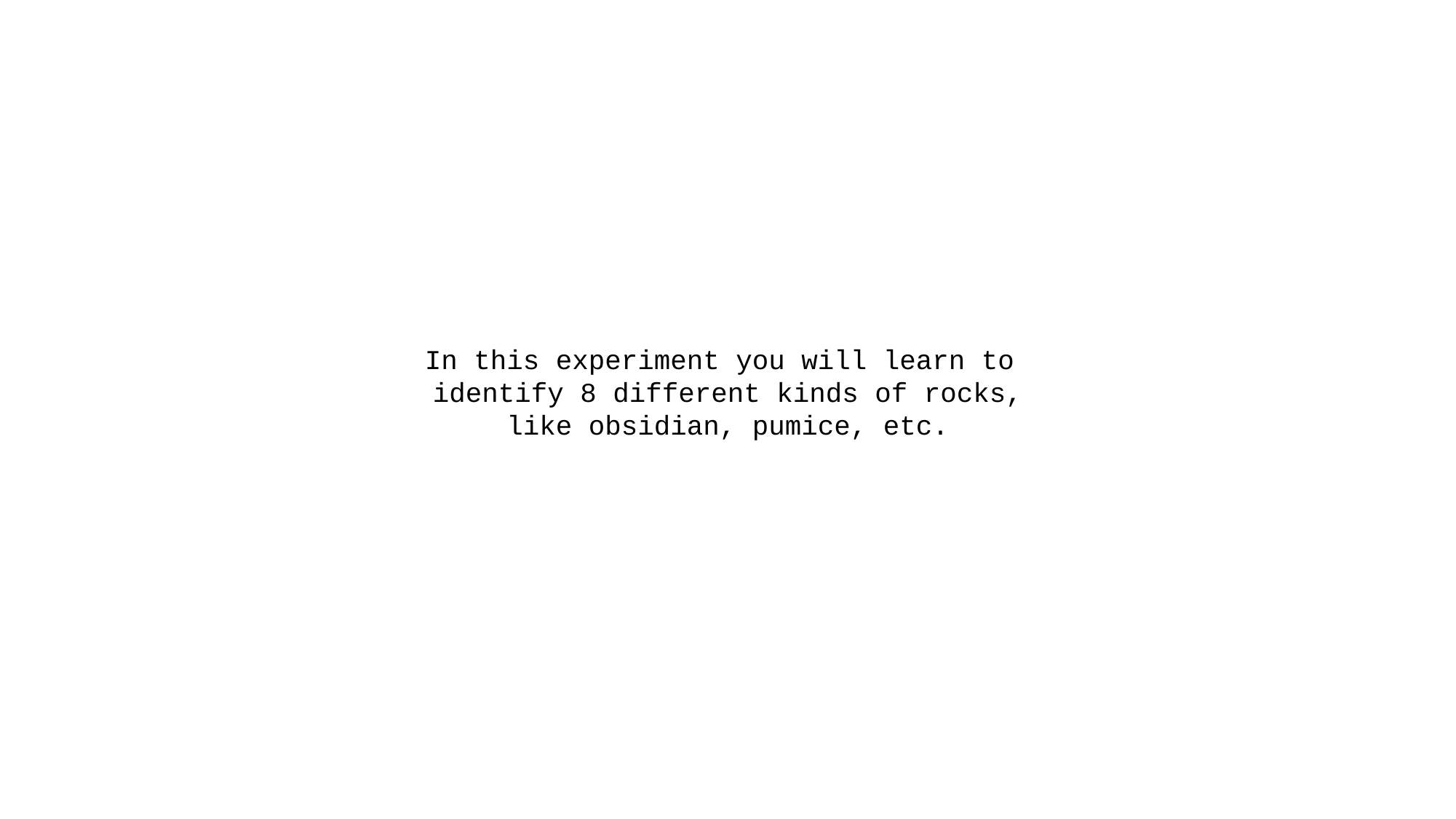

In this experiment you will learn to
identify 8 different kinds of rocks,
like obsidian, pumice, etc.